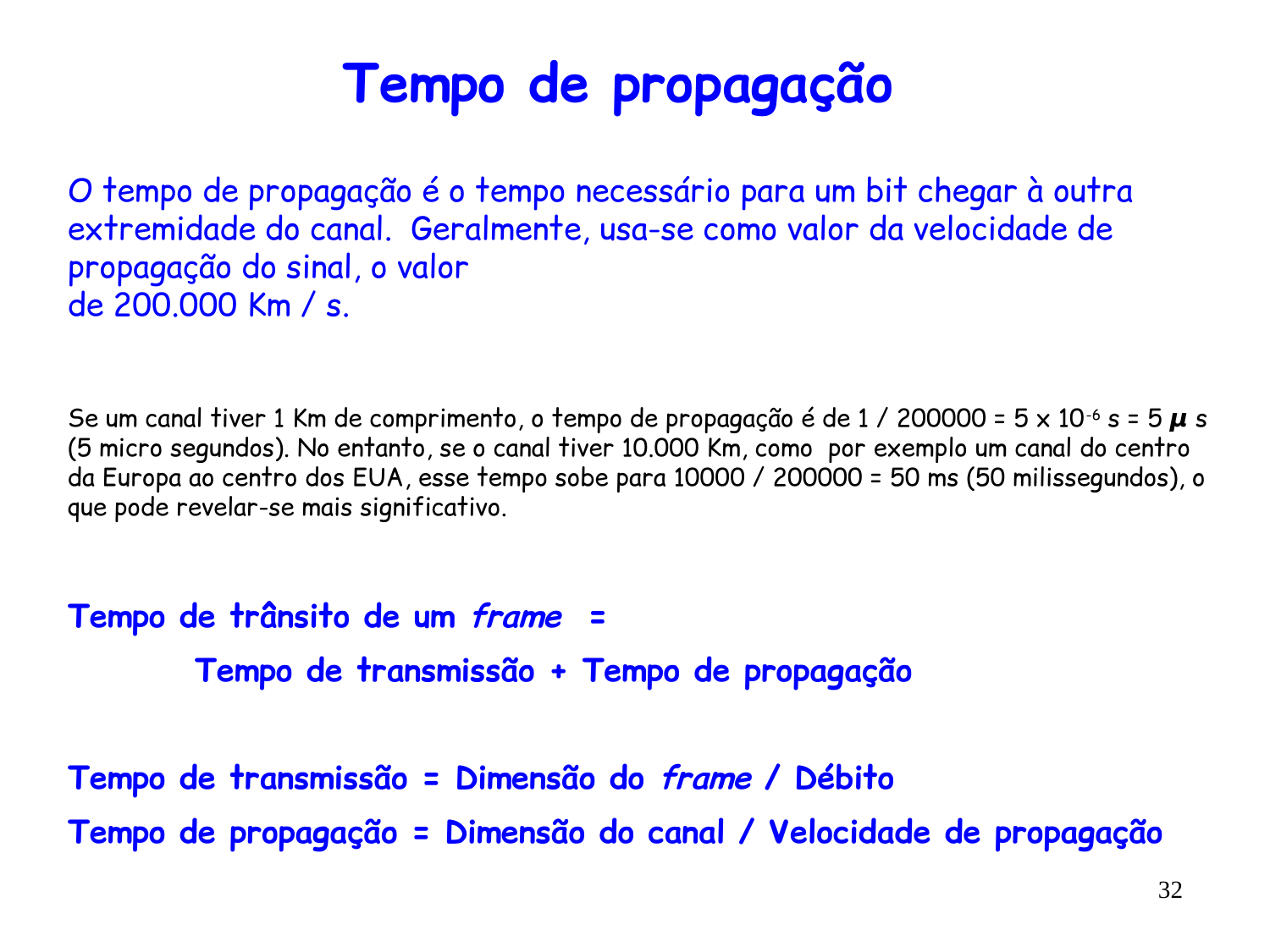

Tempo de propagação
O tempo de propagação é o tempo necessário para um bit chegar à outra extremidade do canal.  Geralmente, usa-se como valor da velocidade de propagação do sinal, o valor
de 200.000 Km / s.

Se um canal tiver 1 Km de comprimento, o tempo de propagação é de 1 / 200000 = 5 x 10-6 s = 5 𝞵 s (5 micro segundos). No entanto, se o canal tiver 10.000 Km, como  por exemplo um canal do centro da Europa ao centro dos EUA, esse tempo sobe para 10000 / 200000 = 50 ms (50 milissegundos), o que pode revelar-se mais significativo.

Tempo de trânsito de um frame  =
Tempo de transmissão + Tempo de propagação

Tempo de transmissão = Dimensão do frame / Débito
Tempo de propagação = Dimensão do canal / Velocidade de propagação
32